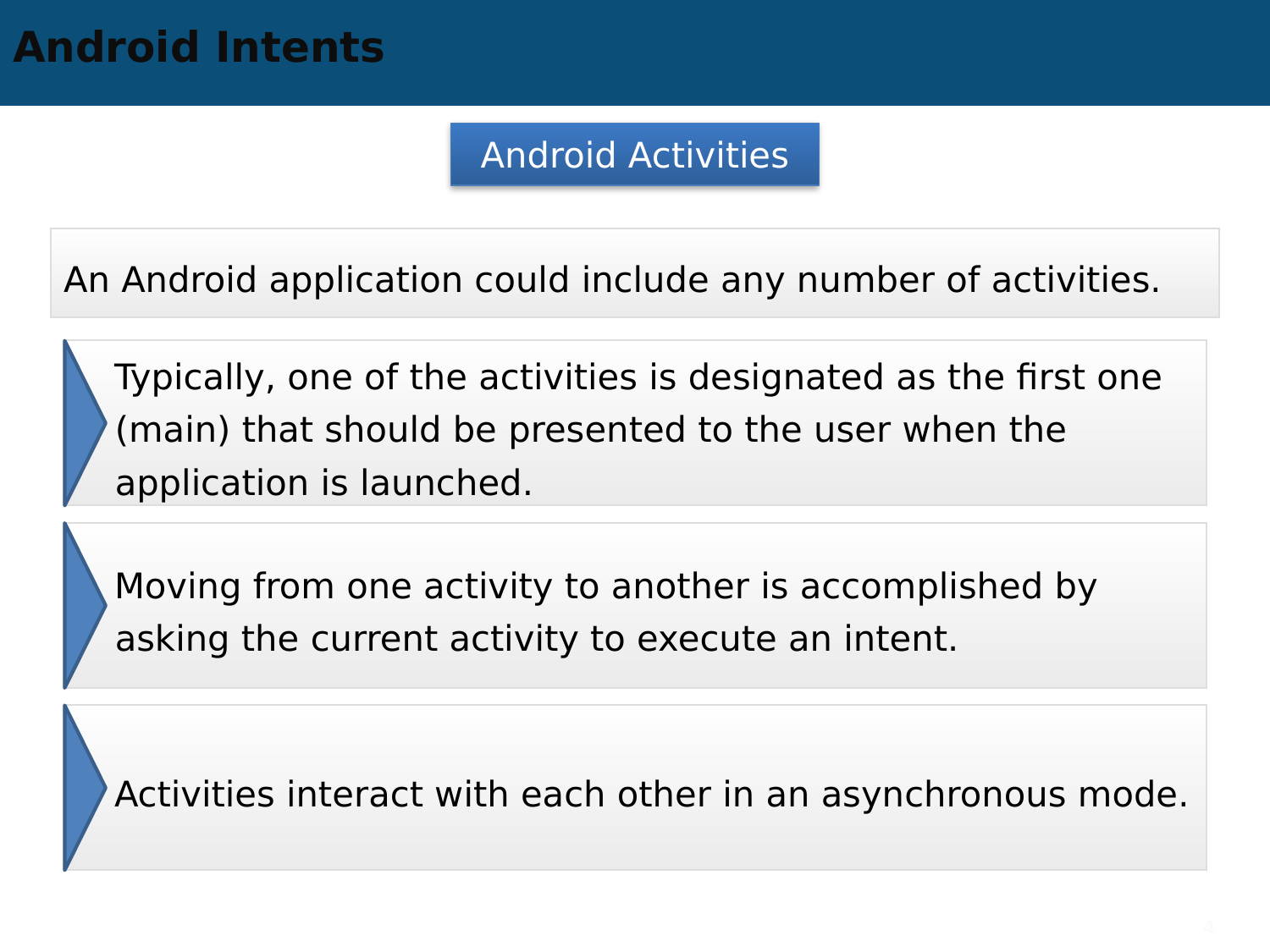

# Android Intents
Android Activities
An Android application could include any number of activities.
Typically, one of the activities is designated as the first one (main) that should be presented to the user when the application is launched.

Moving from one activity to another is accomplished by asking the current activity to execute an intent.

Activities interact with each other in an asynchronous mode.